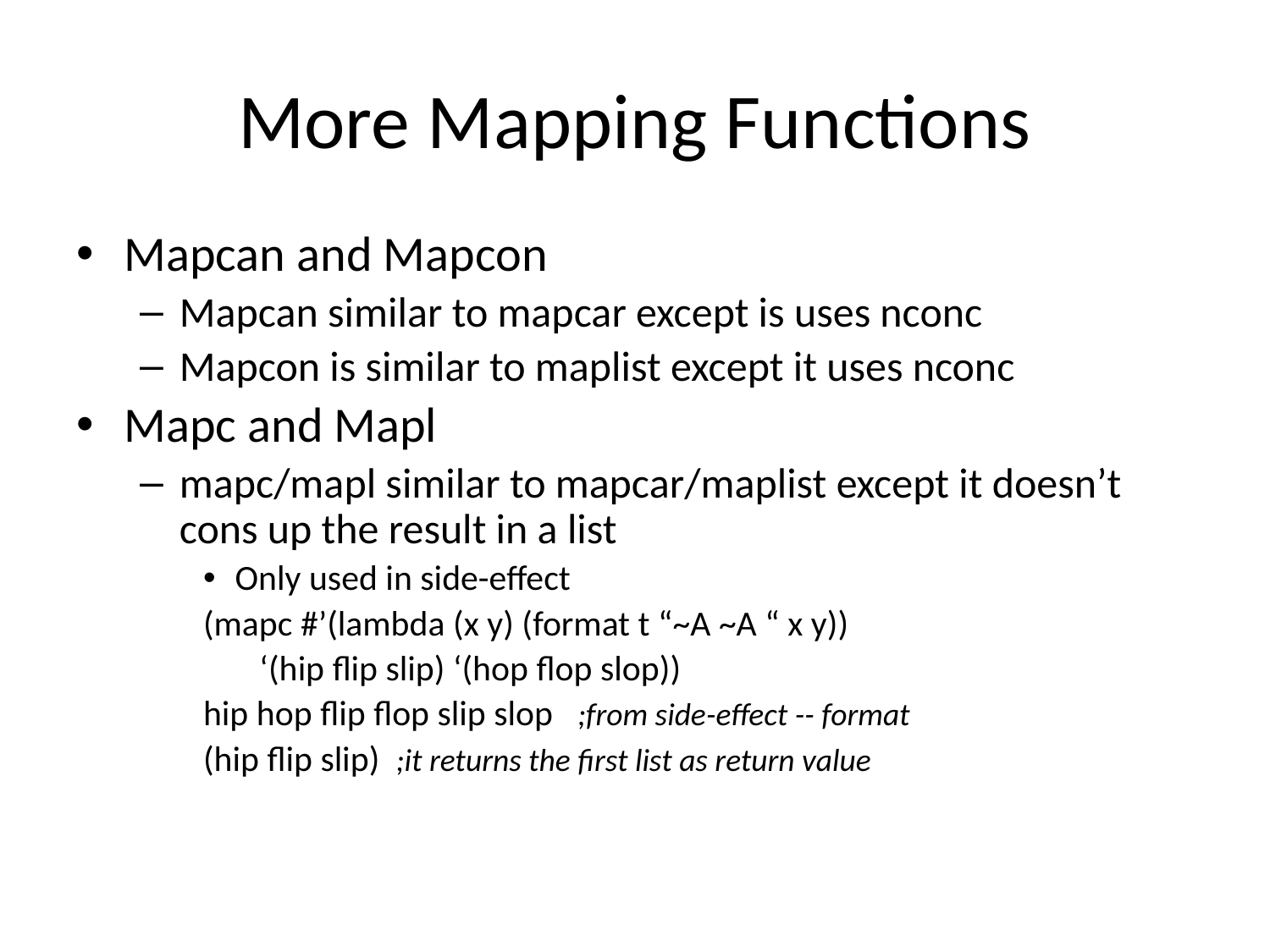

# More Mapping Functions
Mapcan and Mapcon
Mapcan similar to mapcar except is uses nconc
Mapcon is similar to maplist except it uses nconc
Mapc and Mapl
mapc/mapl similar to mapcar/maplist except it doesn’t cons up the result in a list
Only used in side-effect
(mapc #’(lambda (x y) (format t “~A ~A “ x y))
       ‘(hip flip slip) ‘(hop flop slop))
hip hop flip flop slip slop   ;from side-effect -- format
(hip flip slip)  ;it returns the first list as return value